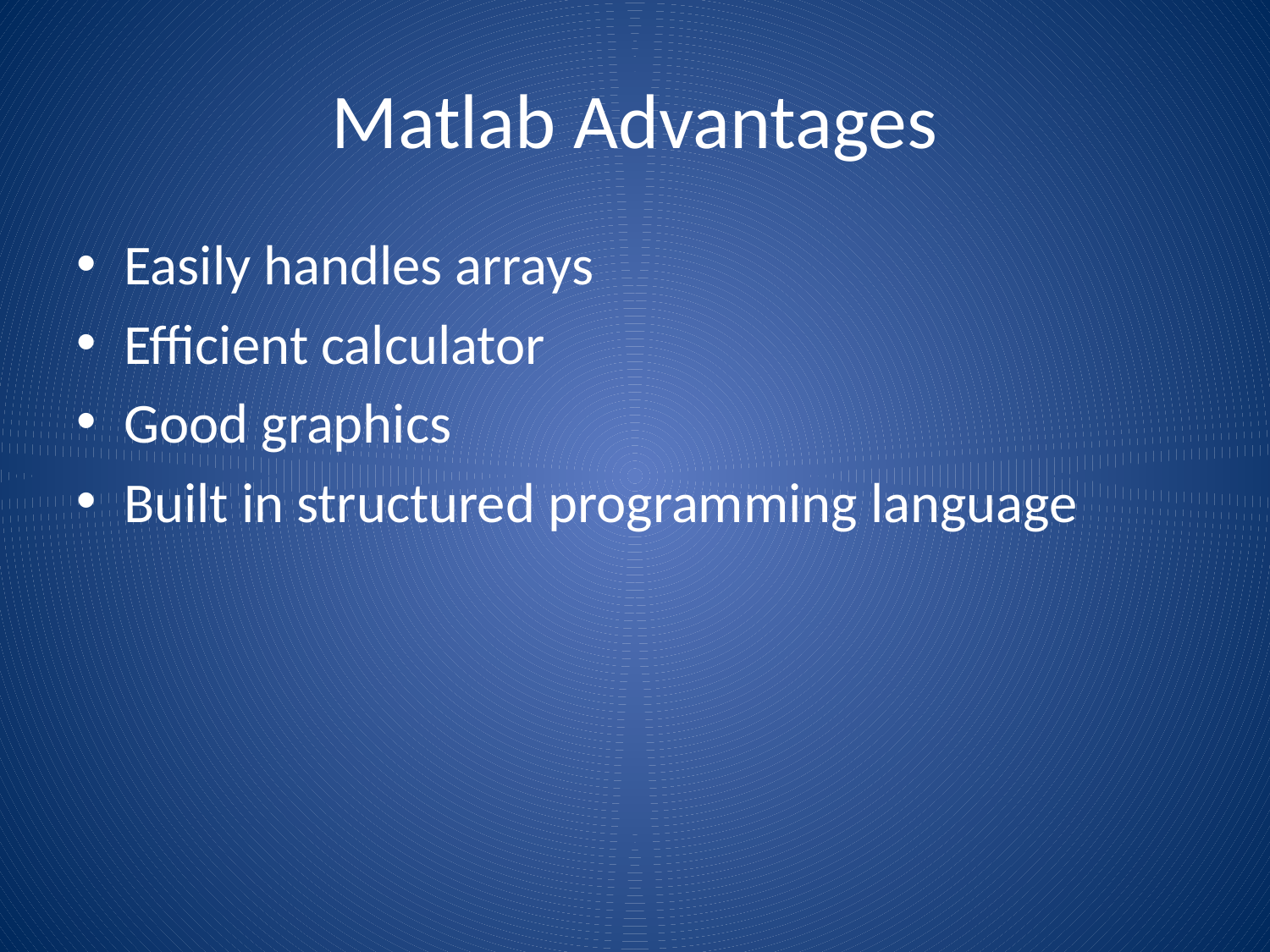

# Matlab Advantages
Easily handles arrays
Efficient calculator
Good graphics
Built in structured programming language